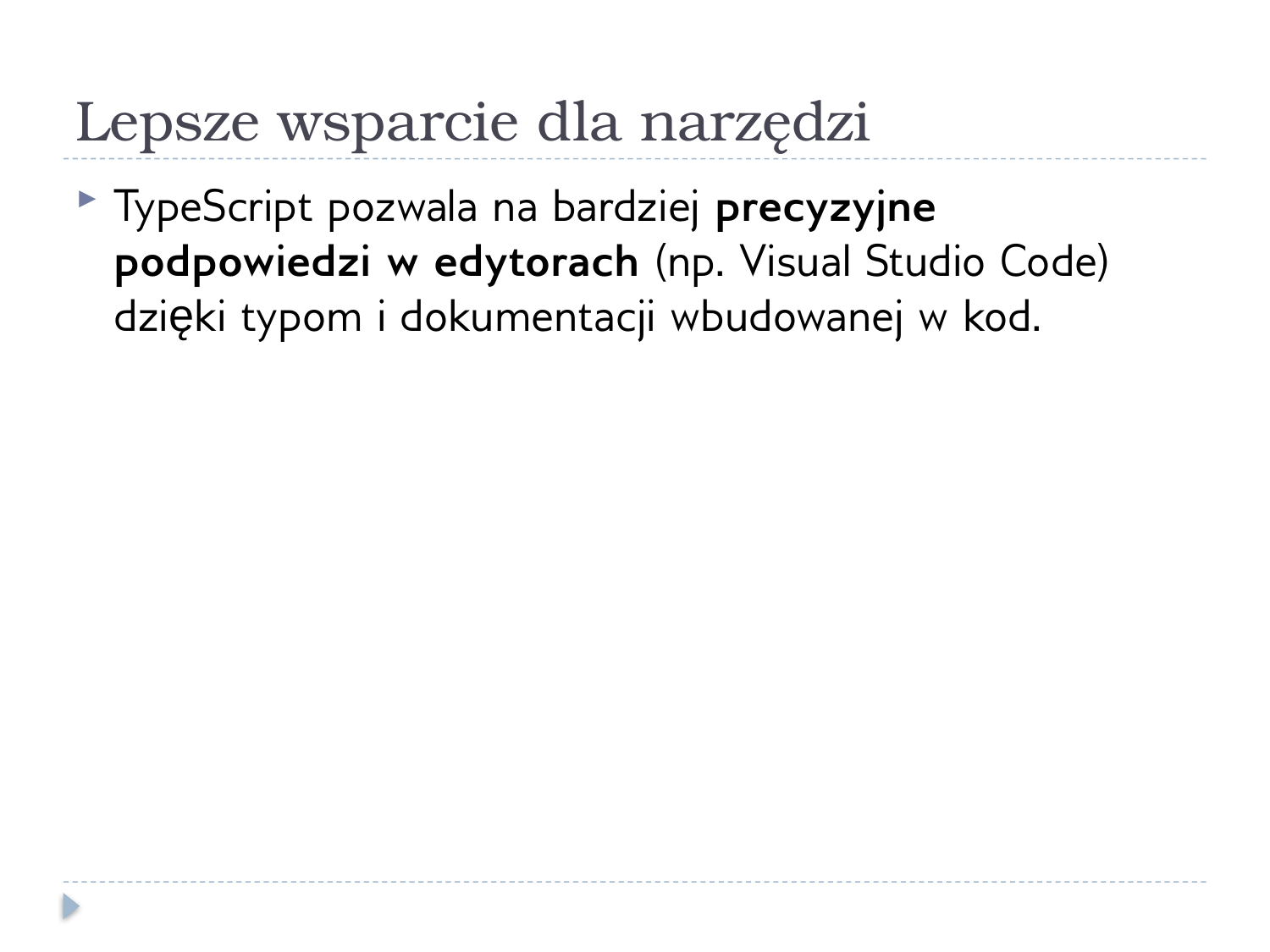

# Lepsze wsparcie dla narzędzi
TypeScript pozwala na bardziej precyzyjne podpowiedzi w edytorach (np. Visual Studio Code) dzięki typom i dokumentacji wbudowanej w kod.